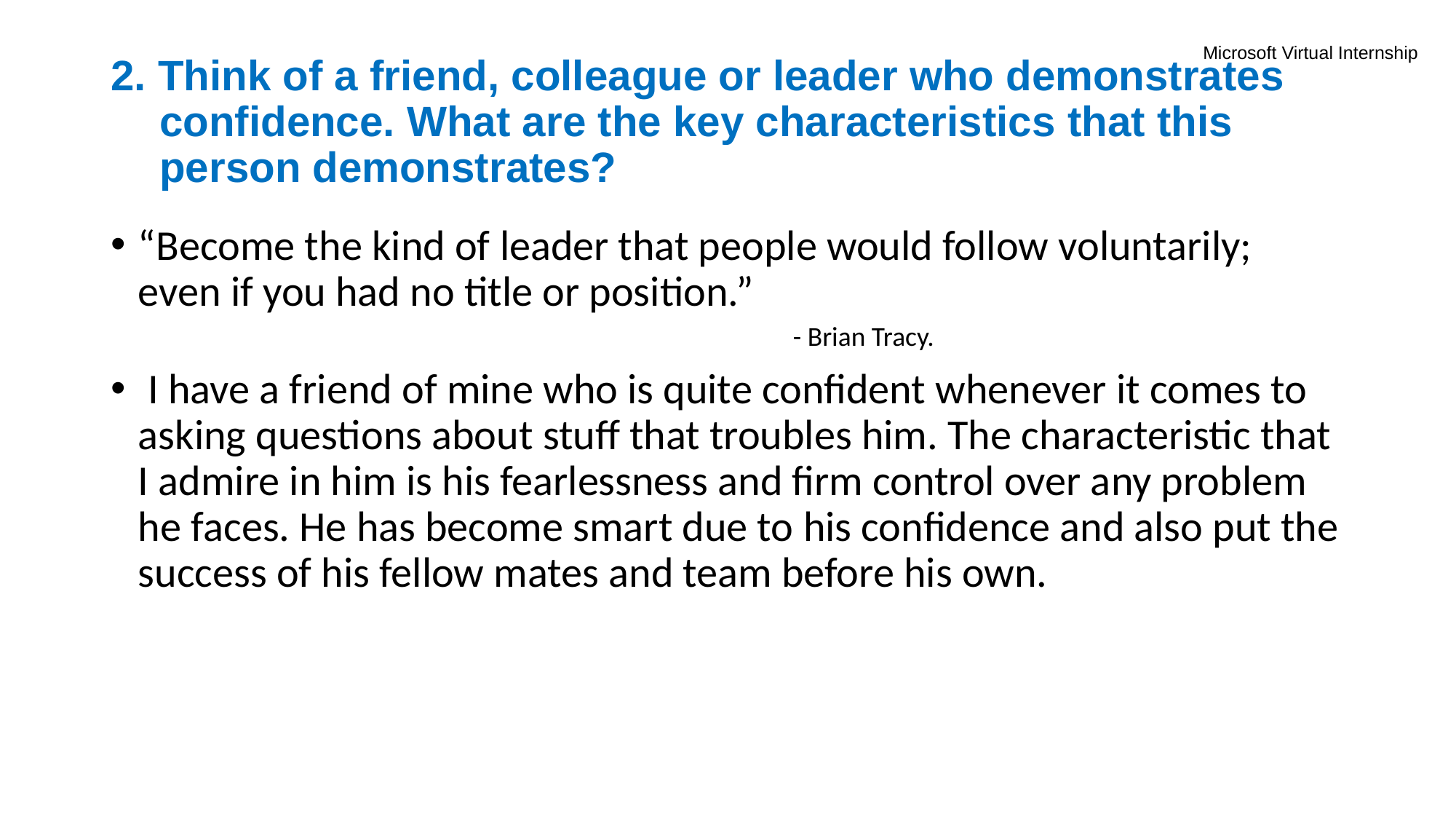

Microsoft Virtual Internship
# 2. Think of a friend, colleague or leader who demonstrates confidence. What are the key characteristics that this person demonstrates?
“Become the kind of leader that people would follow voluntarily; even if you had no title or position.”
			- Brian Tracy.
 I have a friend of mine who is quite confident whenever it comes to asking questions about stuff that troubles him. The characteristic that I admire in him is his fearlessness and firm control over any problem he faces. He has become smart due to his confidence and also put the success of his fellow mates and team before his own.